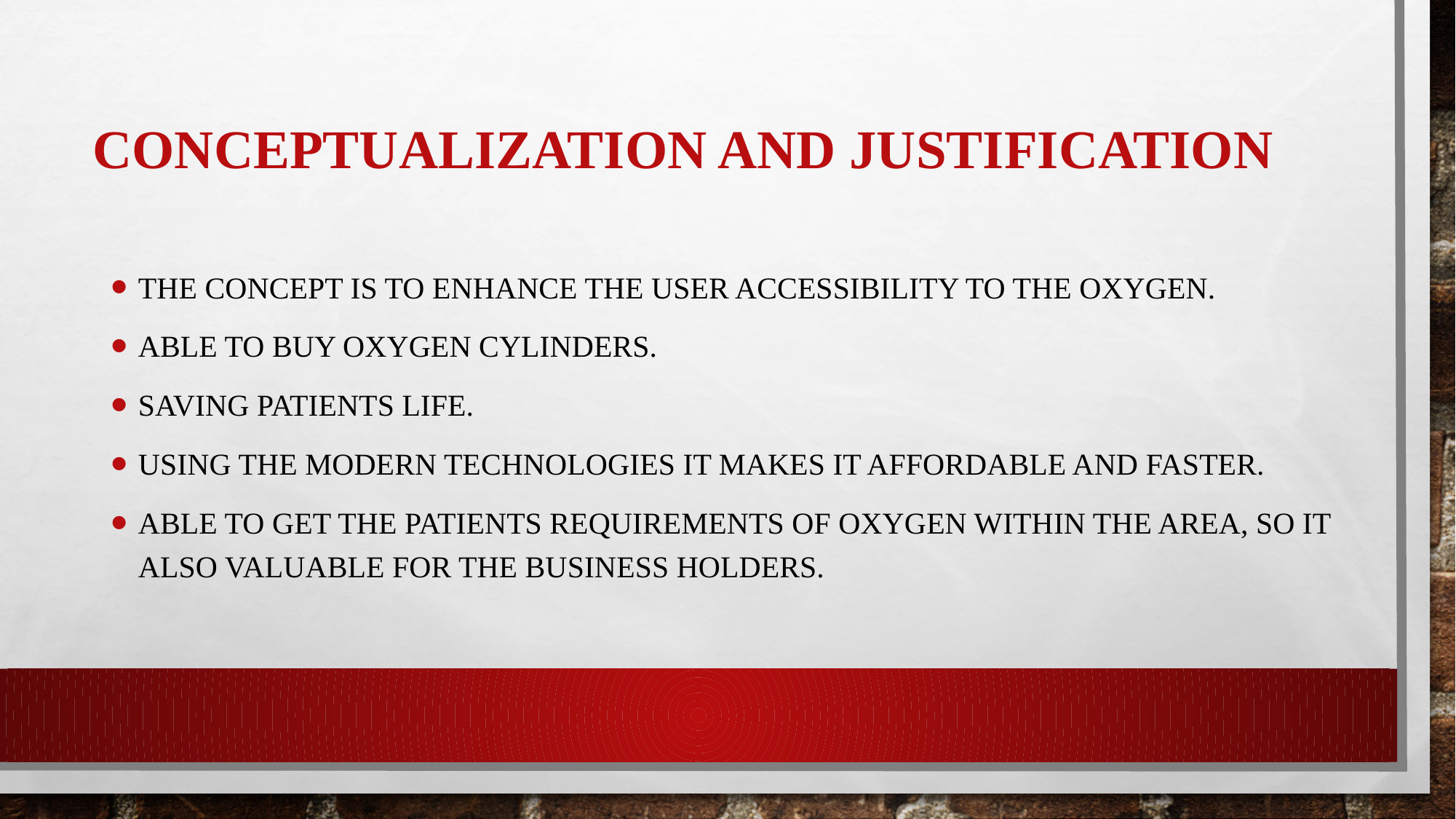

# Conceptualization and justification
The concept is to enhance the user accessibility to the Oxygen.
Able to buy Oxygen cylinders.
Saving patients life.
Using the modern technologies it makes it affordable and faster.
Able to get the patients requirements of Oxygen within the area, so it also valuable for the business holders.